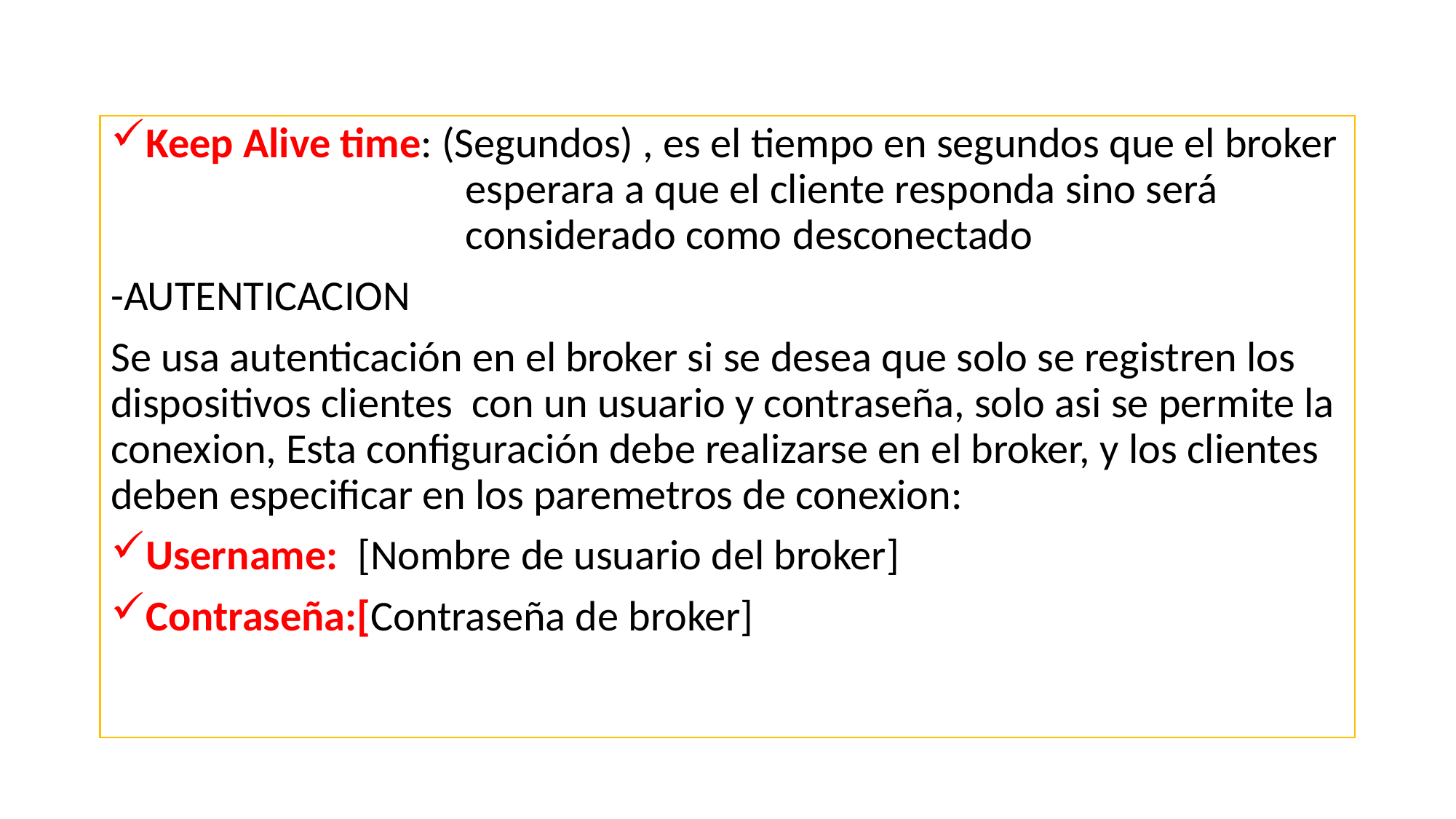

Keep Alive time: (Segundos) , es el tiempo en segundos que el broker 			esperara a que el cliente responda sino será 					considerado como 	desconectado
-AUTENTICACION
Se usa autenticación en el broker si se desea que solo se registren los dispositivos clientes  con un usuario y contraseña, solo asi se permite la conexion, Esta configuración debe realizarse en el broker, y los clientes deben especificar en los paremetros de conexion:
Username:  [Nombre de usuario del broker]
Contraseña:[Contraseña de broker]